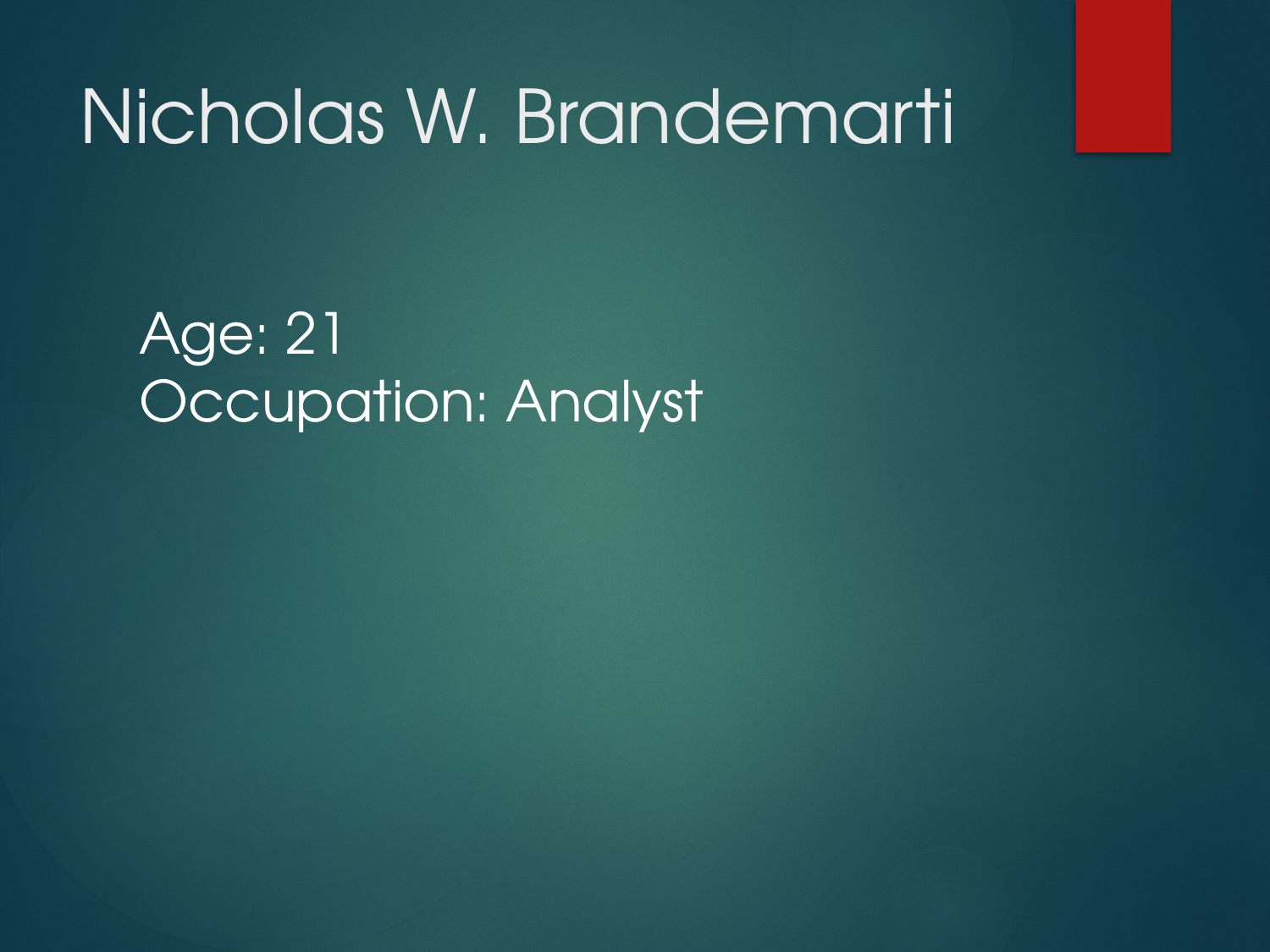

# Nicholas W. Brandemarti

Age: 21
Occupation: Analyst